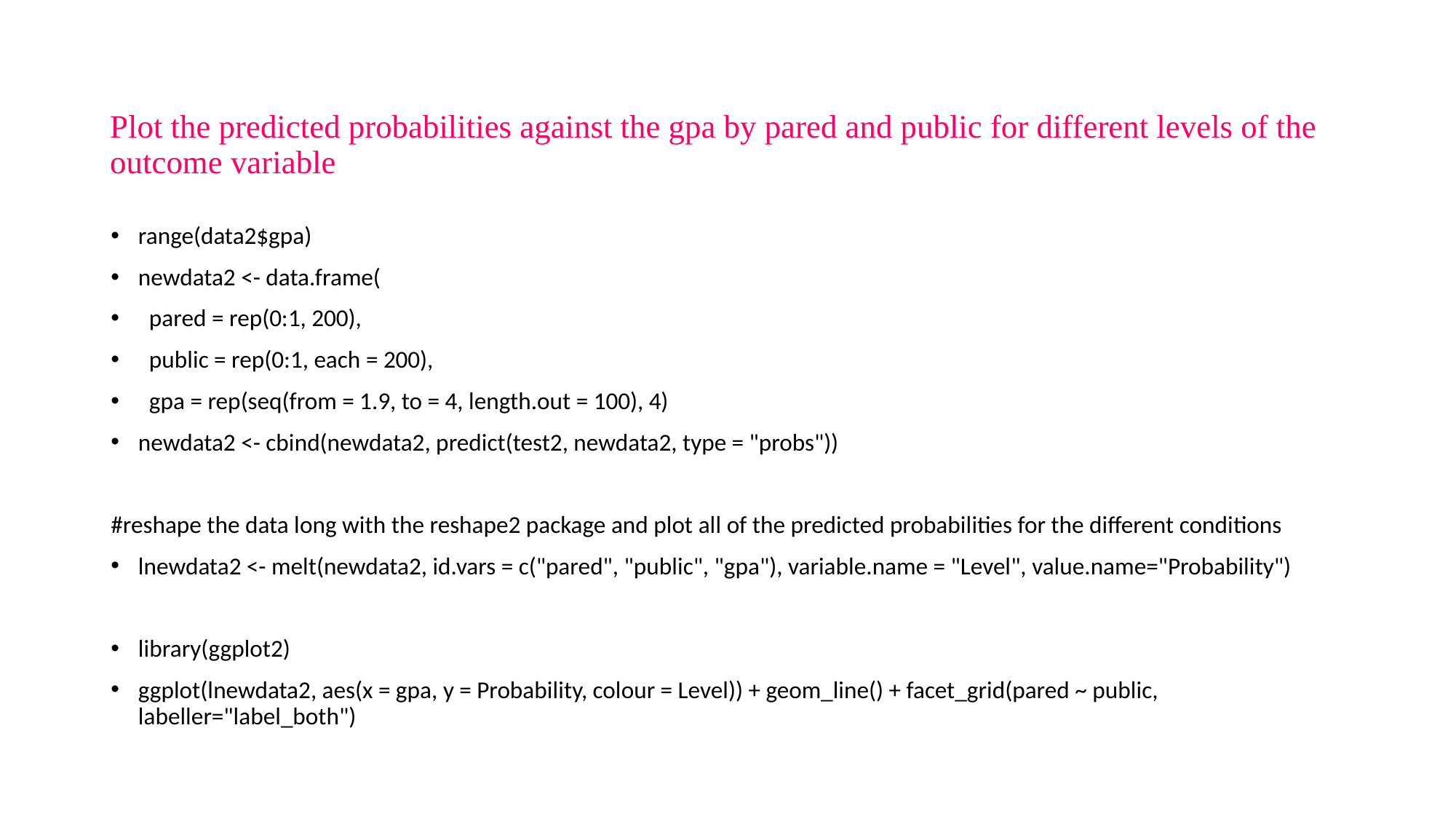

# Plot the predicted probabilities against the gpa by pared and public for different levels of the outcome variable
range(data2$gpa)
newdata2 <- data.frame(
  pared = rep(0:1, 200),
  public = rep(0:1, each = 200),
  gpa = rep(seq(from = 1.9, to = 4, length.out = 100), 4)
newdata2 <- cbind(newdata2, predict(test2, newdata2, type = "probs"))

#reshape the data long with the reshape2 package and plot all of the predicted probabilities for the different conditions
lnewdata2 <- melt(newdata2, id.vars = c("pared", "public", "gpa"), variable.name = "Level", value.name="Probability")

library(ggplot2)
ggplot(lnewdata2, aes(x = gpa, y = Probability, colour = Level)) + geom_line() + facet_grid(pared ~ public, labeller="label_both")